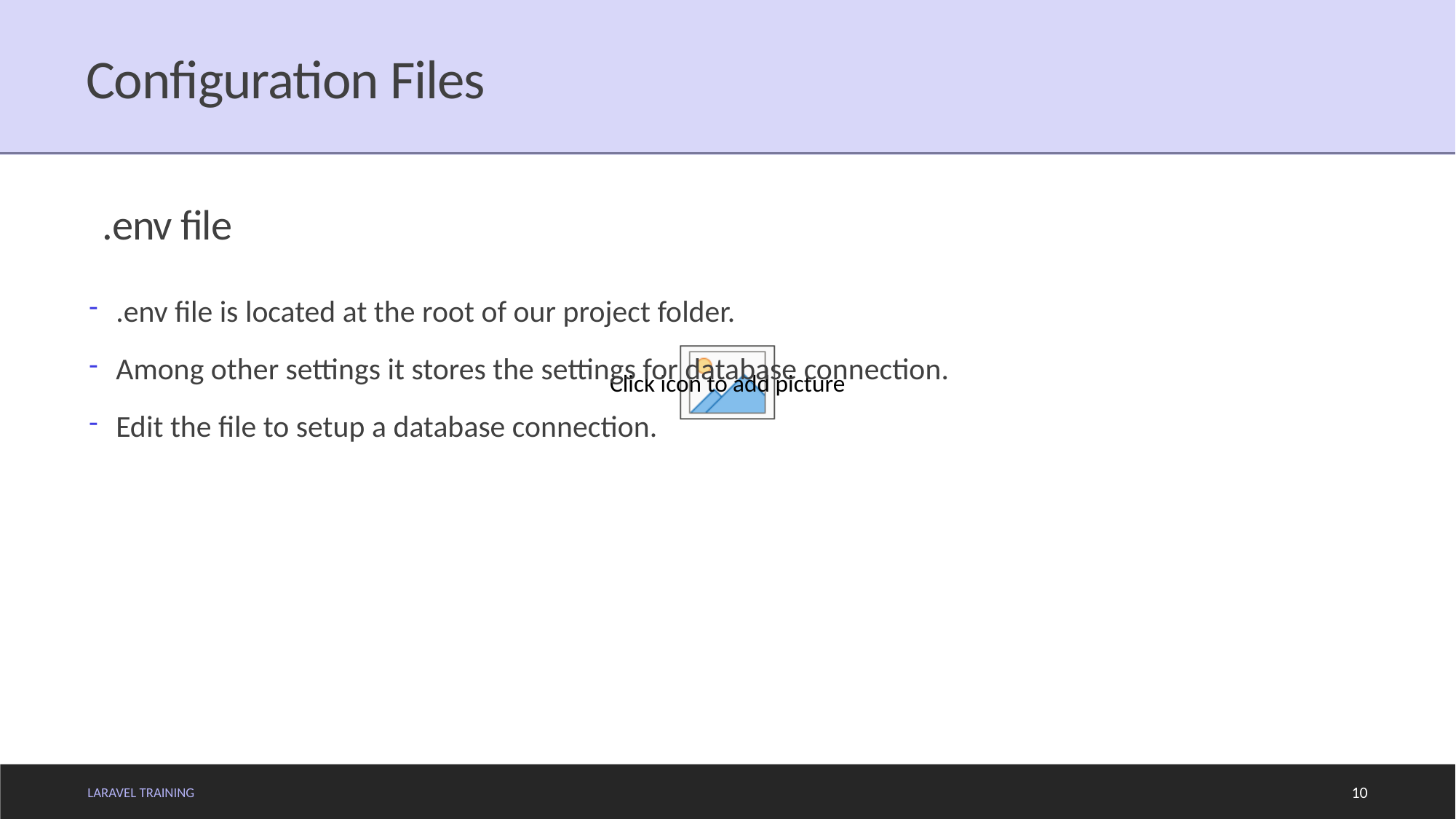

# Configuration Files
.env file
.env file is located at the root of our project folder.
Among other settings it stores the settings for database connection.
Edit the file to setup a database connection.
LARAVEL TRAINING
10